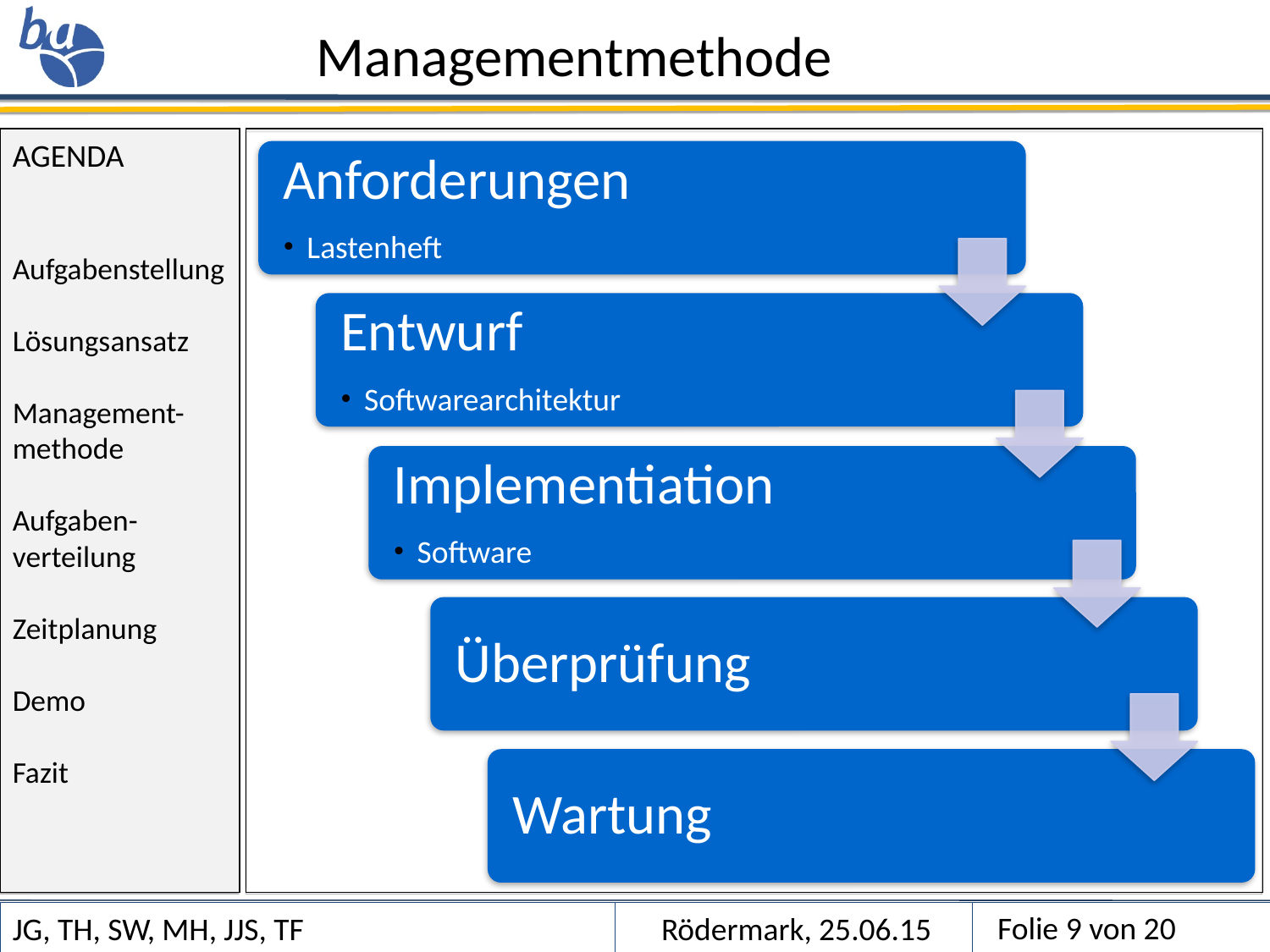

Managementmethode
Anforderungen
Lastenheft
Entwurf
Softwarearchitektur
Implementiation
Software
Überprüfung
Wartung